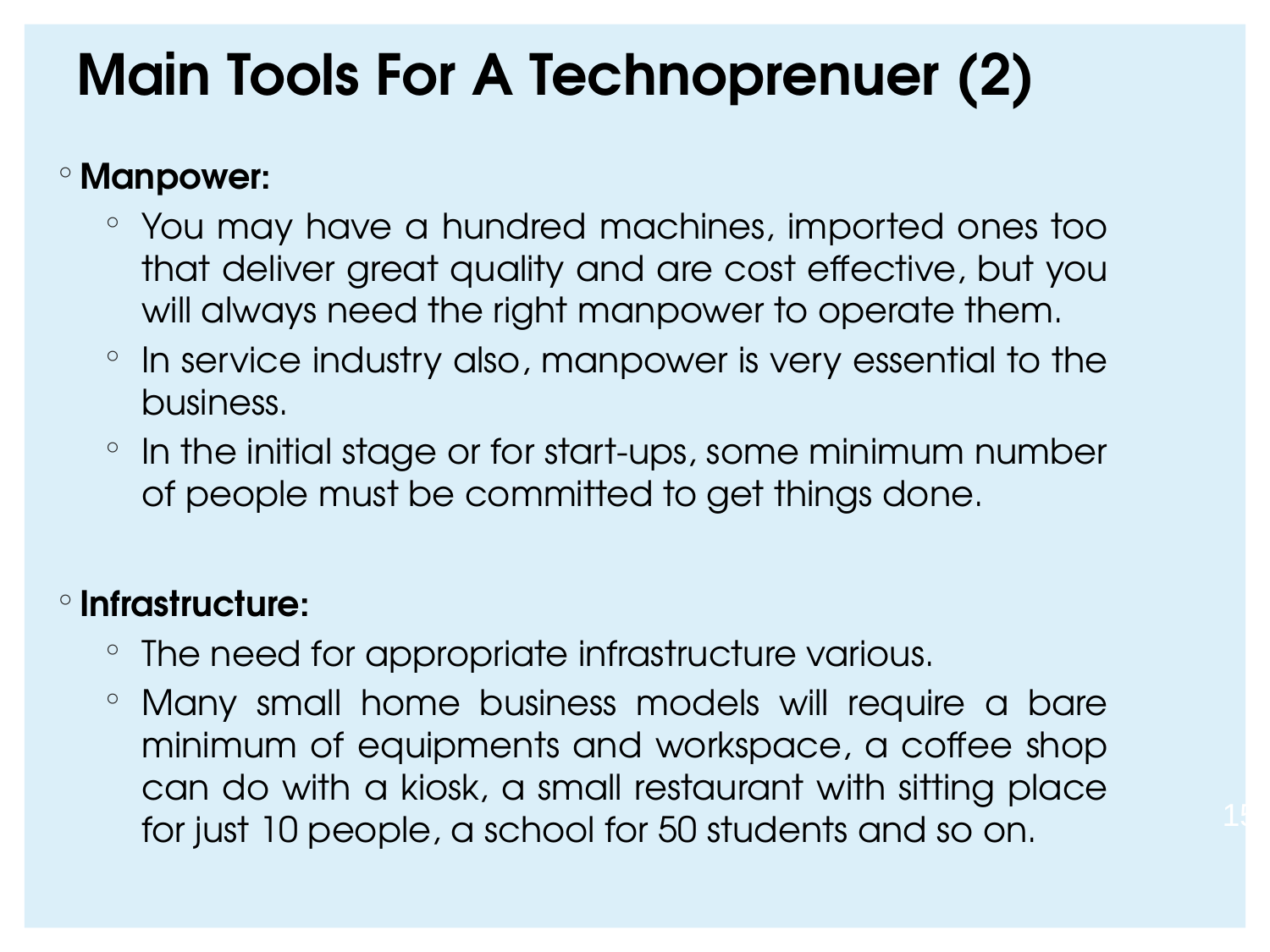

# Main Tools For A Technoprenuer (2)
Manpower:
You may have a hundred machines, imported ones too that deliver great quality and are cost effective, but you will always need the right manpower to operate them.
In service industry also, manpower is very essential to the business.
In the initial stage or for start-ups, some minimum number of people must be committed to get things done.

Infrastructure:
The need for appropriate infrastructure various.
Many small home business models will require a bare minimum of equipments and workspace, a coffee shop can do with a kiosk, a small restaurant with sitting place for just 10 people, a school for 50 students and so on.

15